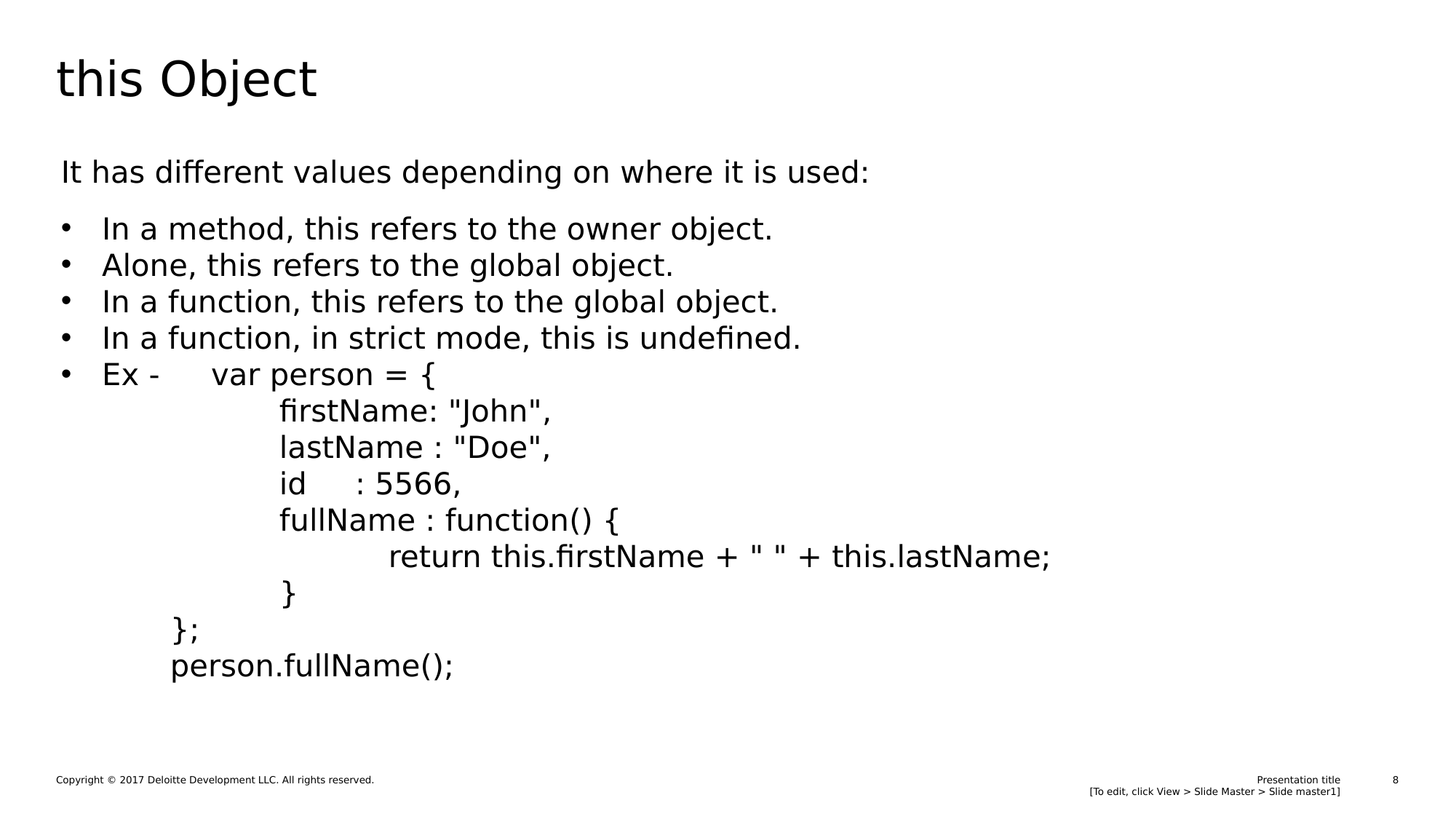

# this Object
It has different values depending on where it is used:
In a method, this refers to the owner object.
Alone, this refers to the global object.
In a function, this refers to the global object.
In a function, in strict mode, this is undefined.
Ex - 	var person = {
  		firstName: "John",
  		lastName : "Doe",
  		id     : 5566,
  		fullName : function() {
    			return this.firstName + " " + this.lastName;
  		}
	};
	person.fullName();